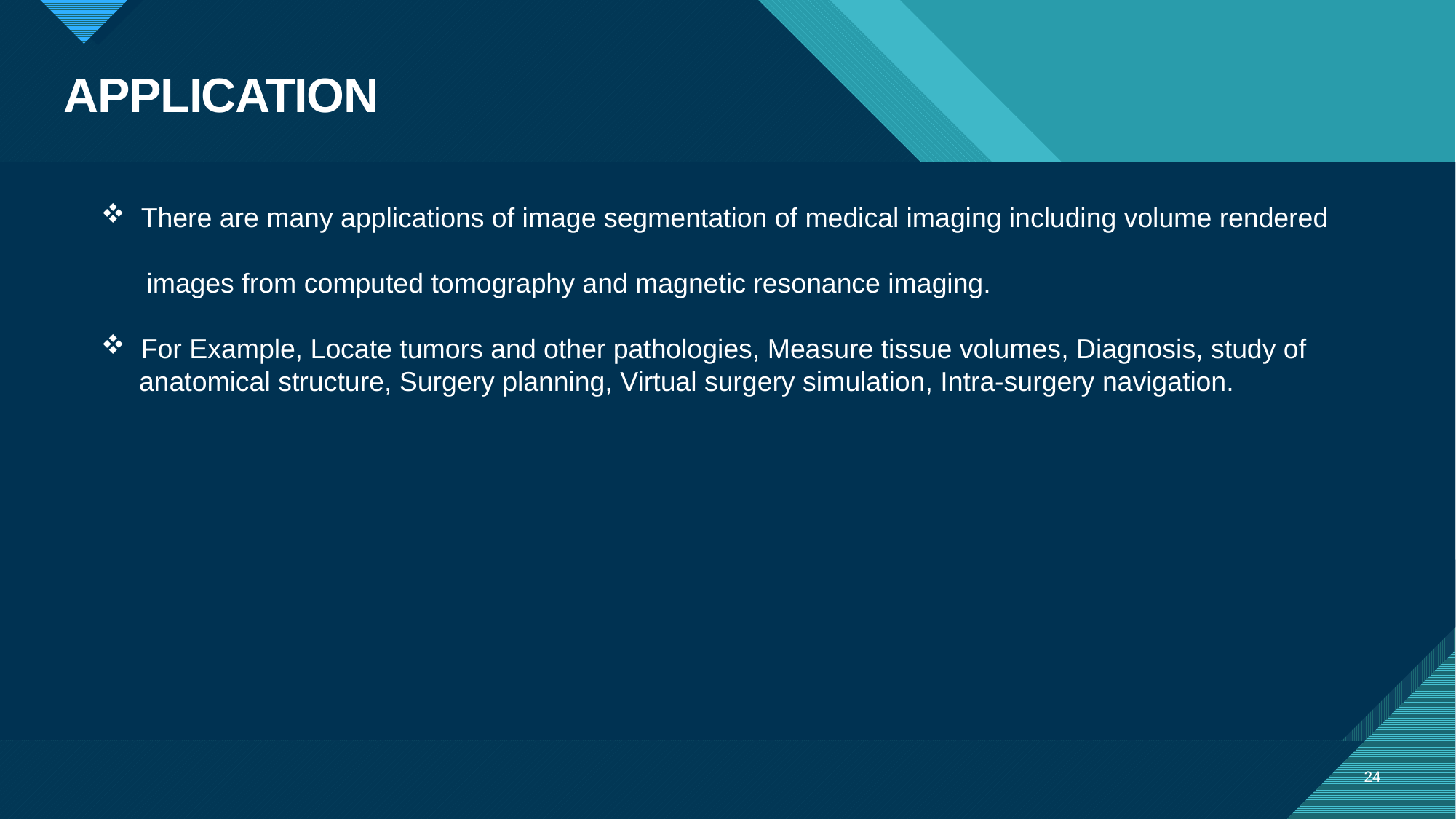

# APPLICATION
  There are many applications of image segmentation of medical imaging including volume rendered
      images from computed tomography and magnetic resonance imaging.

  For Example, Locate tumors and other pathologies, Measure tissue volumes, Diagnosis, study of
     anatomical structure, Surgery planning, Virtual surgery simulation, Intra-surgery navigation.

24